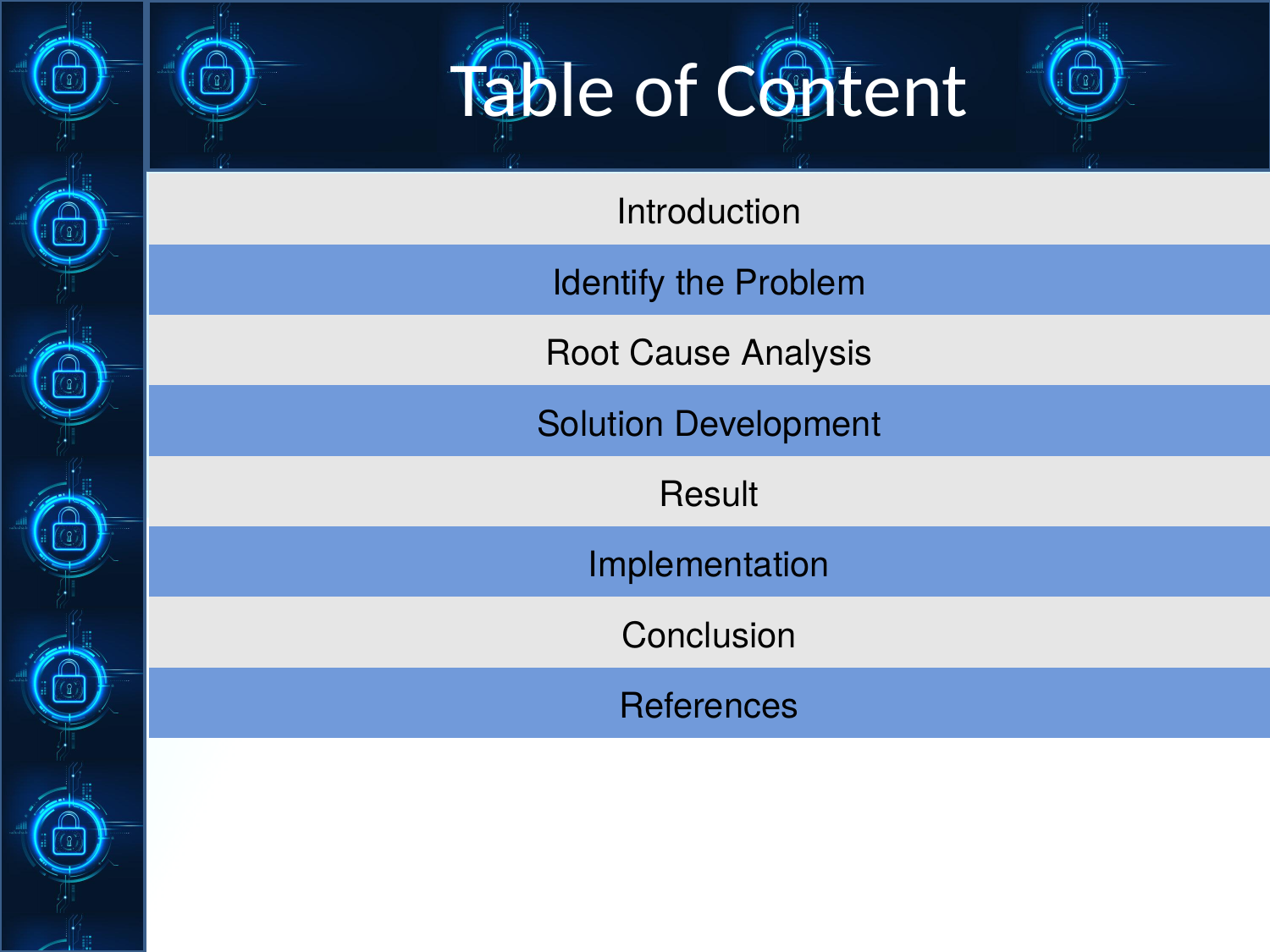

# Table of Content
| Introduction |
| --- |
| Identify the Problem |
| Root Cause Analysis |
| Solution Development |
| Result |
| Implementation |
| Conclusion |
| References |